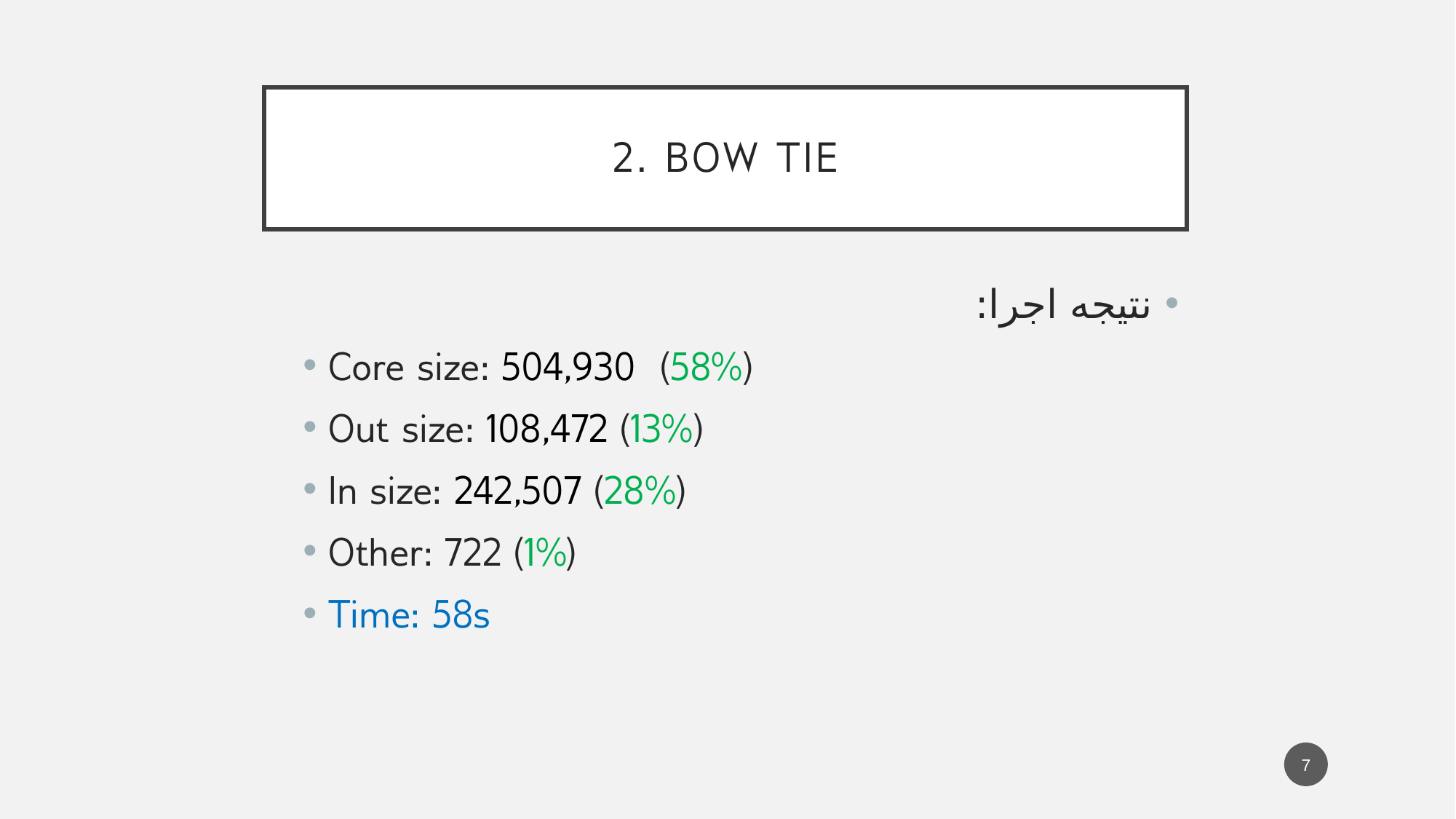

# 2. Bow tie
نتیجه اجرا:
Core size: 504,930  (58%)
Out size: 108,472 (13%)
In size: 242,507 (28%)
Other: 722 (1%)
Time: 58s
7